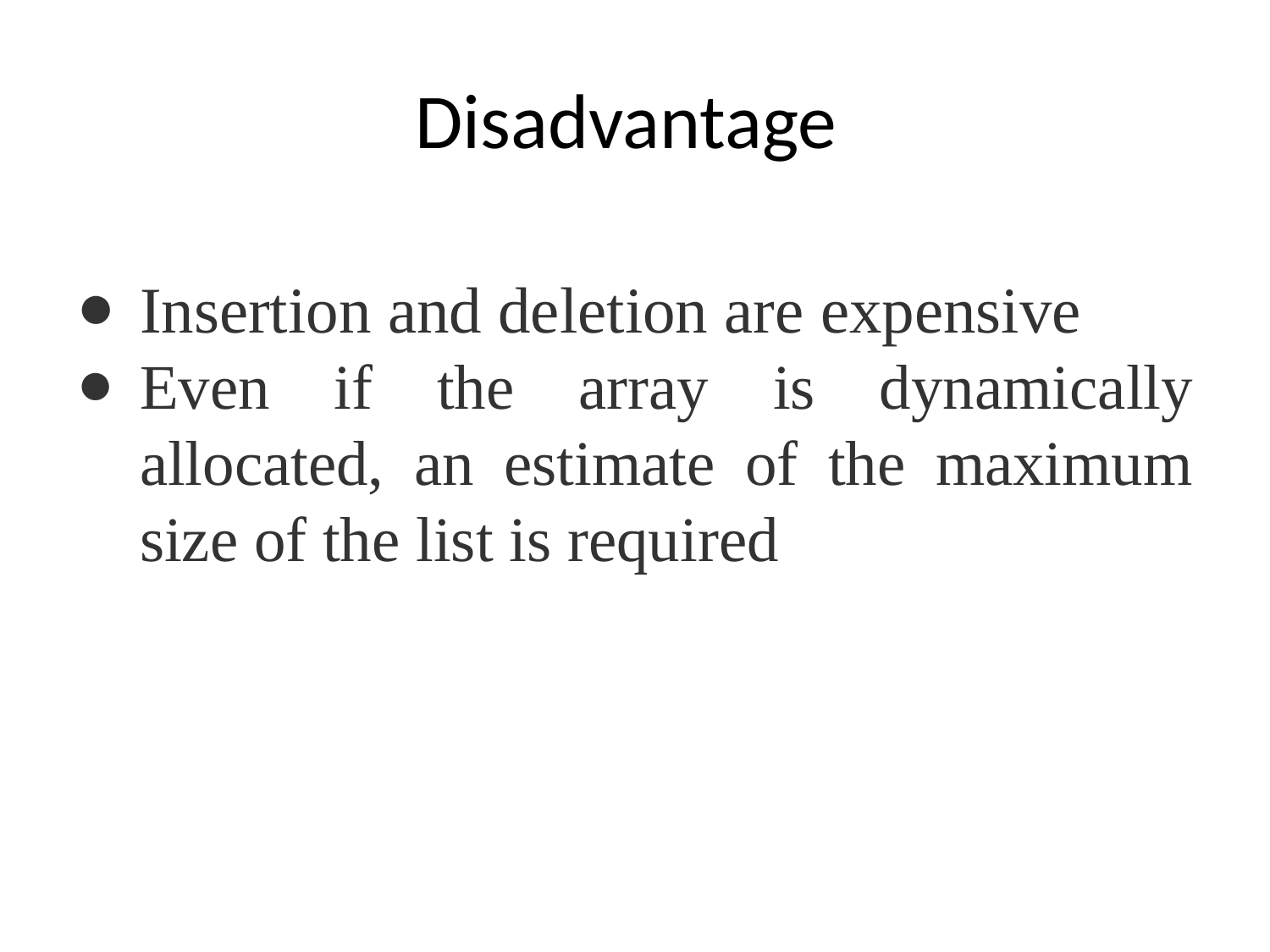

# Disadvantage
Insertion and deletion are expensive
Even if the array is dynamically allocated, an estimate of the maximum size of the list is required